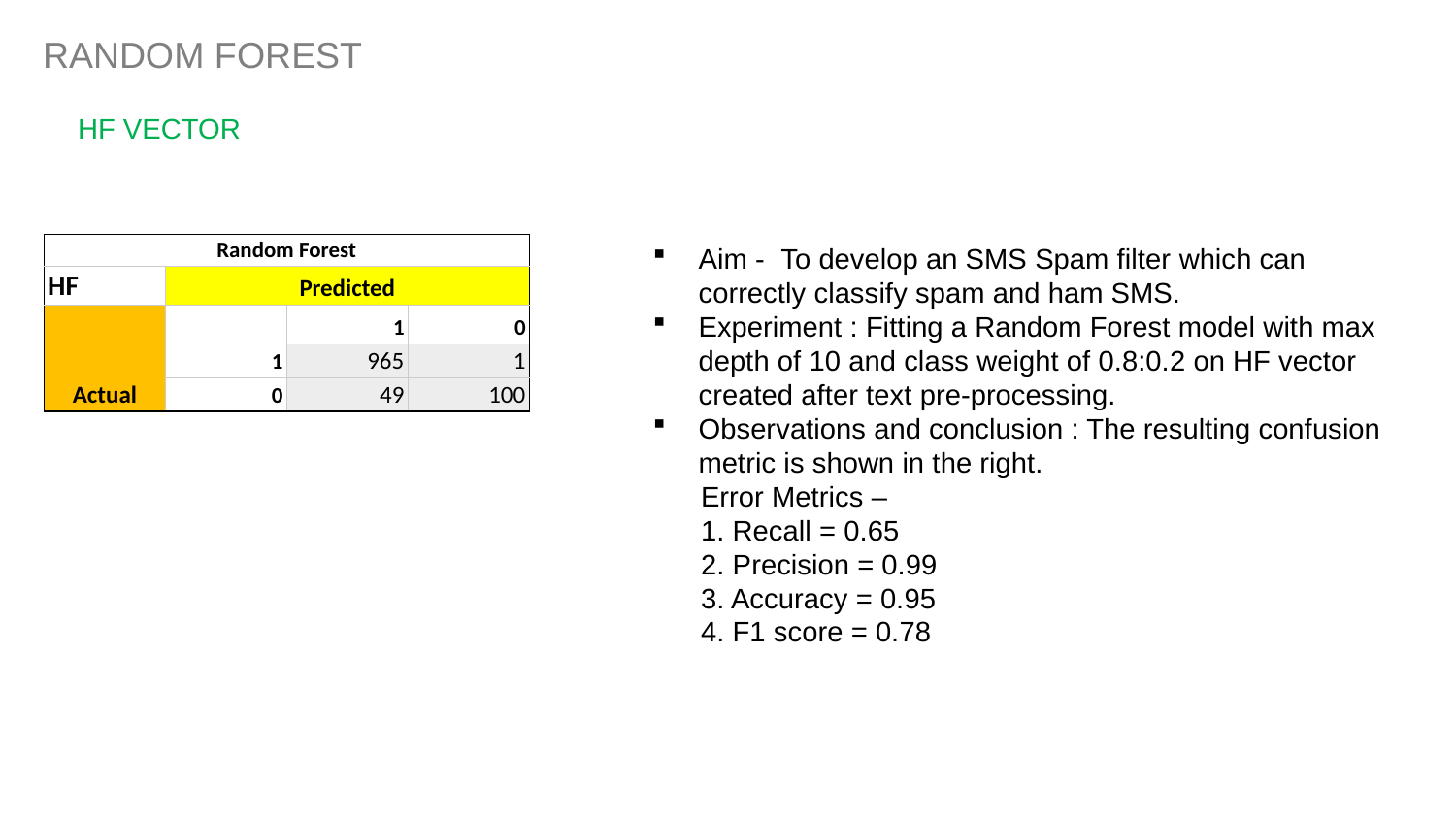

RANDOM FOREST
HF VECTOR
Aim -  To develop an SMS Spam filter which can correctly classify spam and ham SMS.
Experiment : Fitting a Random Forest model with max depth of 10 and class weight of 0.8:0.2 on HF vector created after text pre-processing.
Observations and conclusion : The resulting confusion metric is shown in the right.
      Error Metrics –
      1. Recall = 0.65
      2. Precision = 0.99
      3. Accuracy = 0.95
      4. F1 score = 0.78

| Random Forest |  |  |  |
| --- | --- | --- | --- |
| HF | Predicted |  |  |
| Actual |  | 1 | 0 |
|  | 1 | 965 | 1 |
|  | 0 | 49 | 100 |